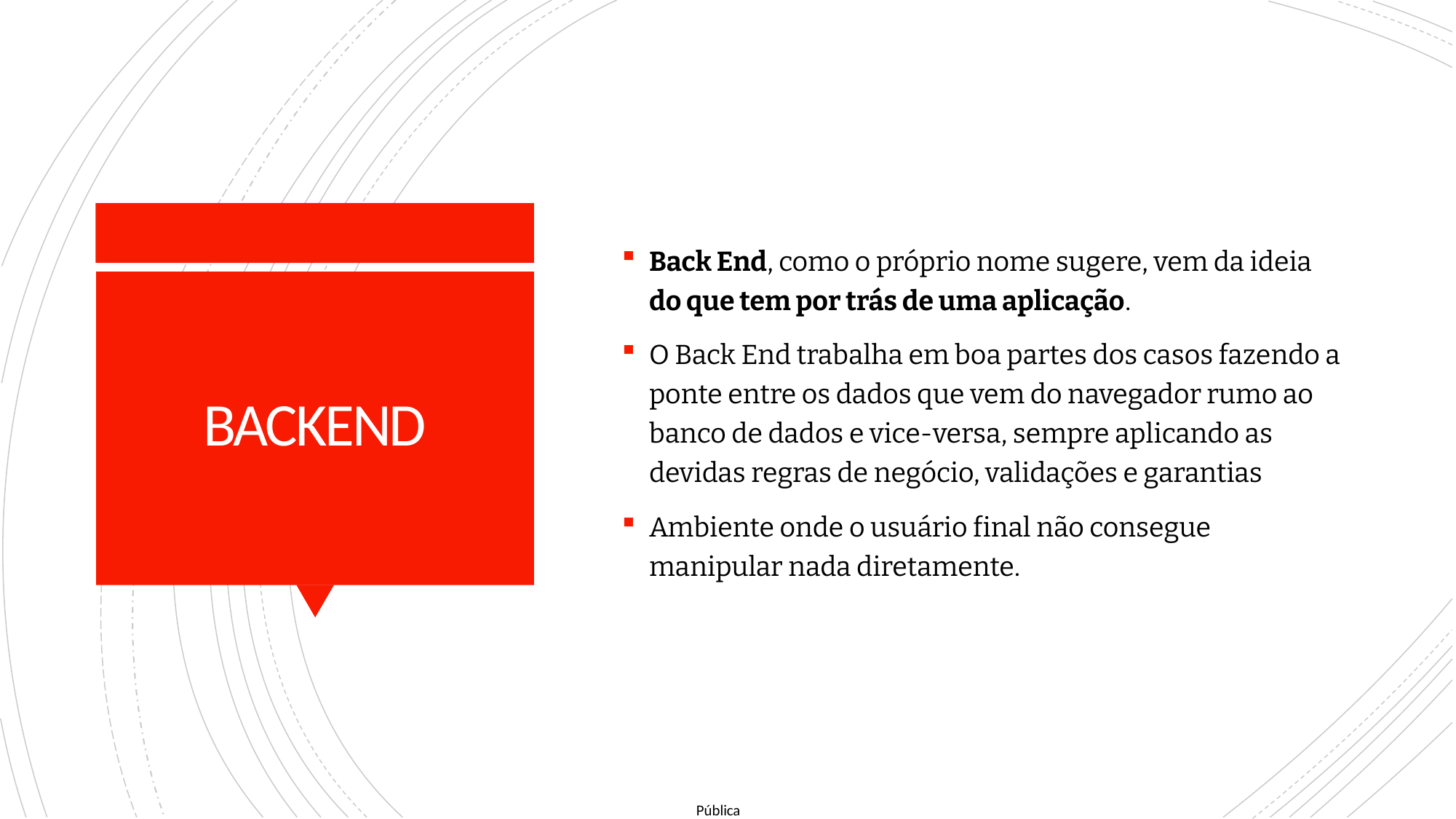

Back End, como o próprio nome sugere, vem da ideia do que tem por trás de uma aplicação.
O Back End trabalha em boa partes dos casos fazendo a ponte entre os dados que vem do navegador rumo ao banco de dados e vice-versa, sempre aplicando as devidas regras de negócio, validações e garantias
Ambiente onde o usuário final não consegue manipular nada diretamente.
# BACKEND